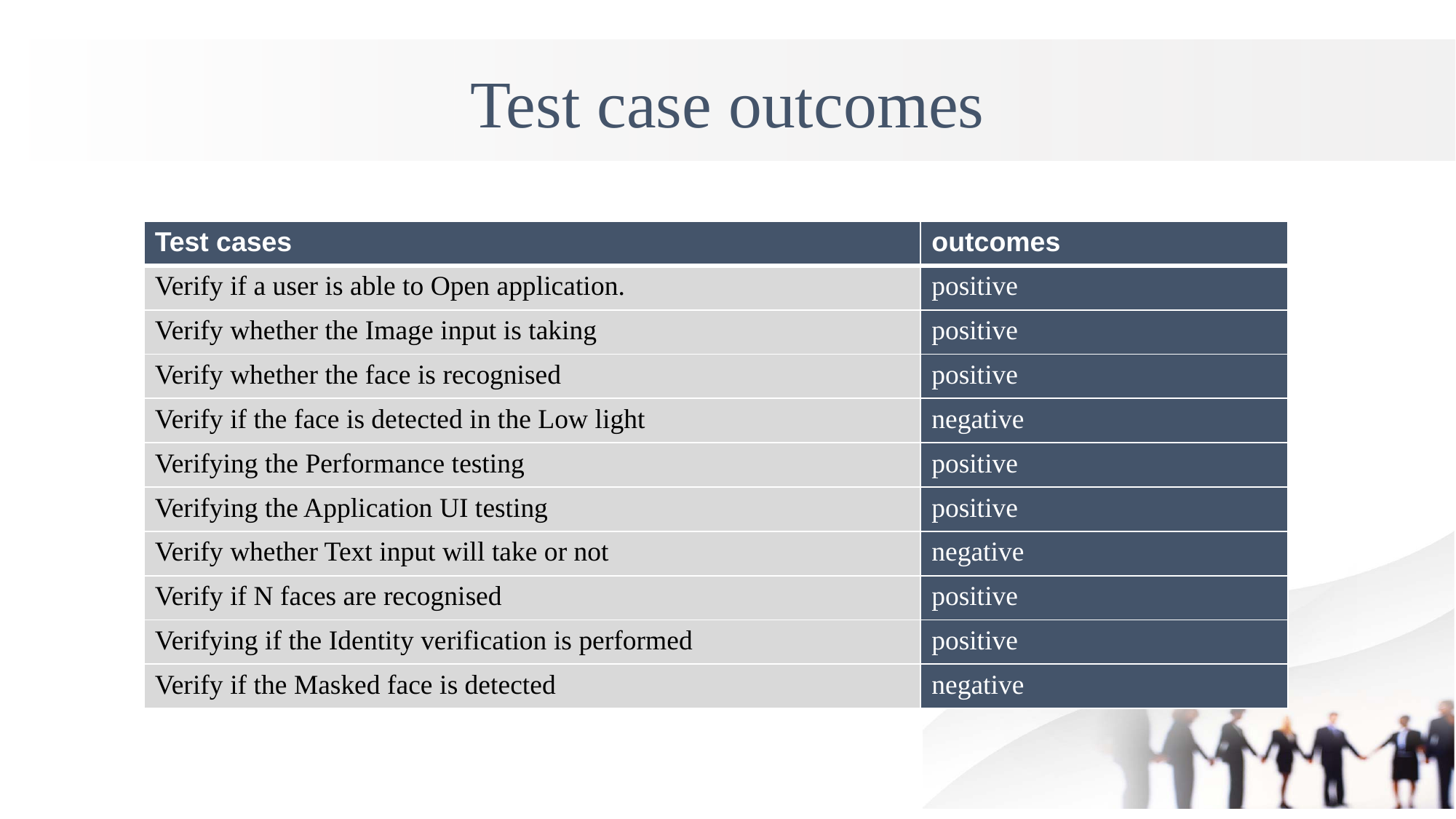

# Test case outcomes
| Test cases | outcomes |
| --- | --- |
| Verify if a user is able to Open application. | positive |
| Verify whether the Image input is taking | positive |
| Verify whether the face is recognised | positive |
| Verify if the face is detected in the Low light | negative |
| Verifying the Performance testing | positive |
| Verifying the Application UI testing | positive |
| Verify whether Text input will take or not | negative |
| Verify if N faces are recognised | positive |
| Verifying if the Identity verification is performed | positive |
| Verify if the Masked face is detected | negative |